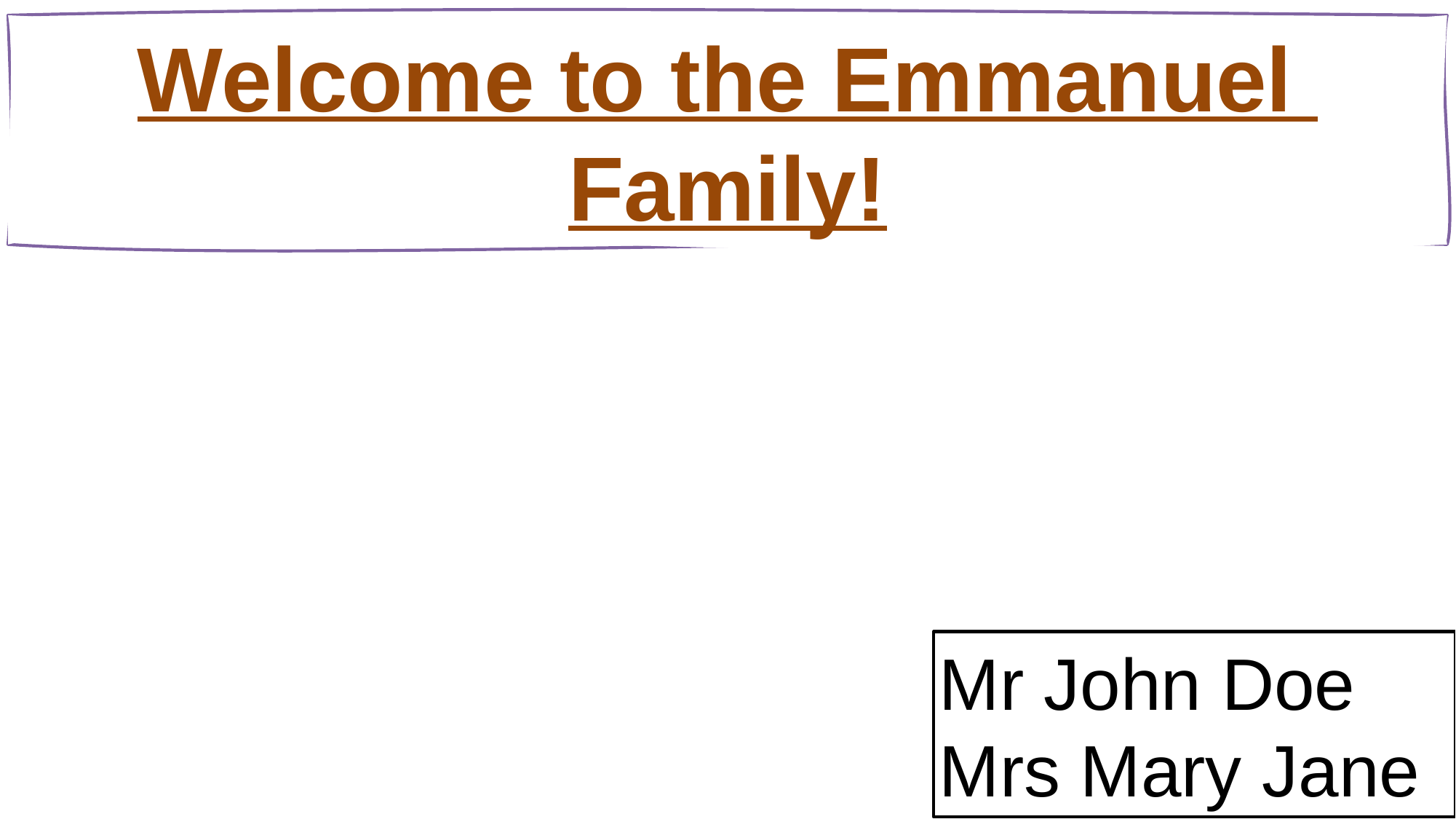

Welcome to the Emmanuel  Family!
Mr John Doe
Mrs Mary Jane